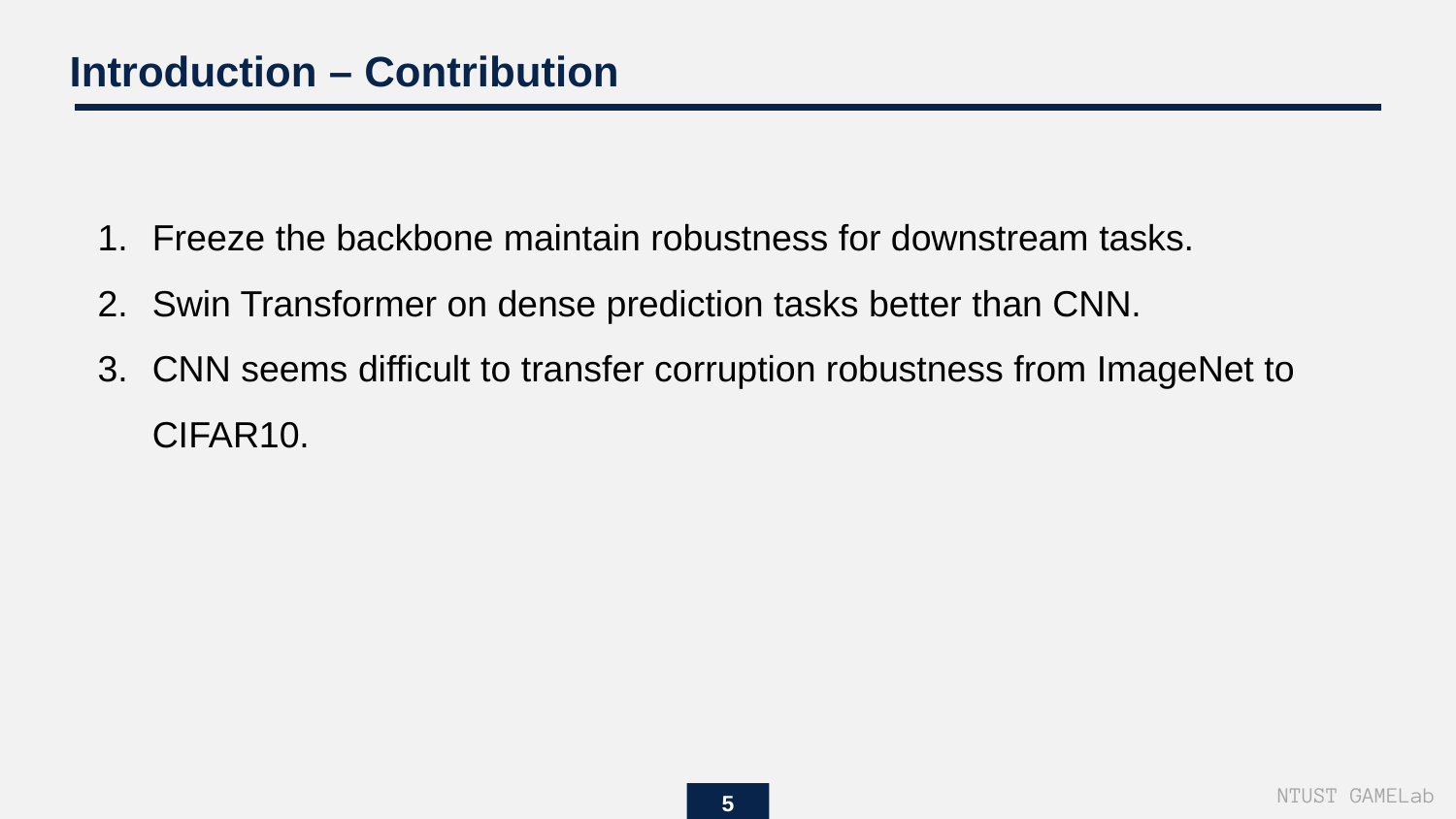

Introduction – Contribution

Freeze the backbone maintain robustness for downstream tasks.
Swin Transformer on dense prediction tasks better than CNN.
CNN seems difficult to transfer corruption robustness from ImageNet to CIFAR10.
NTUST GAMELab
5